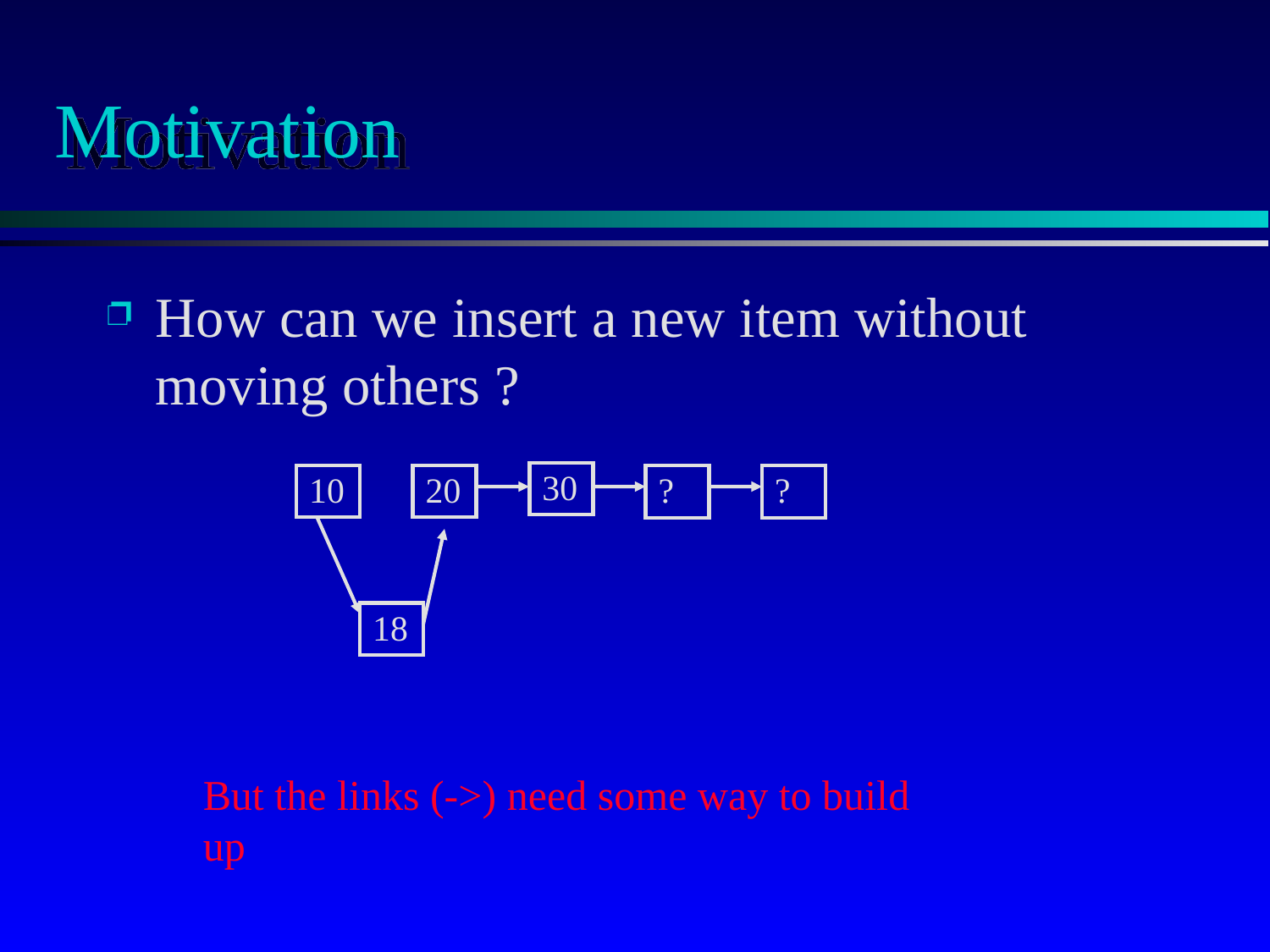

# Motivation
How can we insert a new item without moving others ?
| 30 |
| --- |
| 10 |
| --- |
| 20 |
| --- |
| ? |
| --- |
| ? |
| --- |

| 18 |
| --- |
But the links (->) need some way to build up